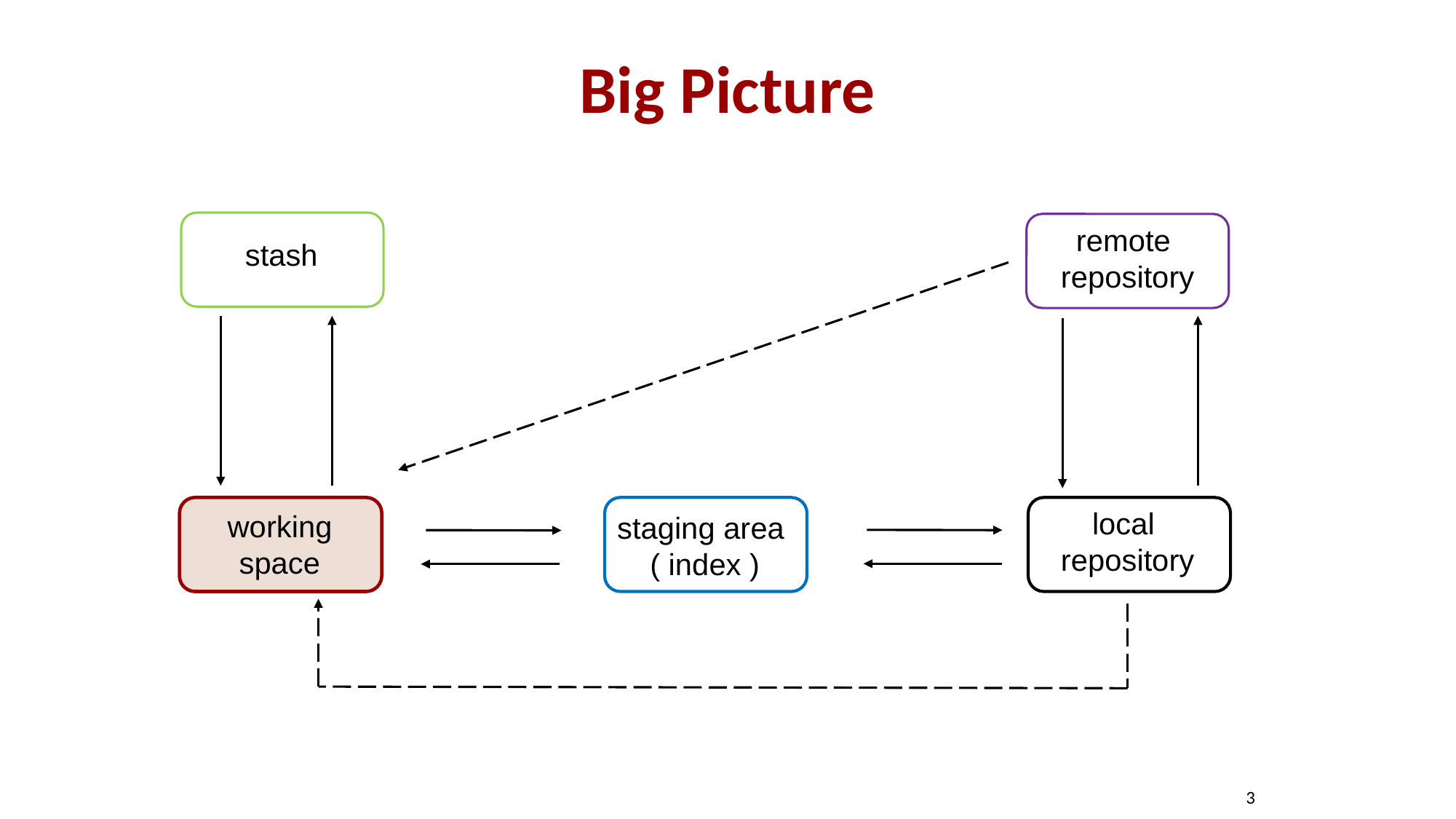

# Big Picture

remote
repository
stash

local
repository
working space
staging area
( index )
3